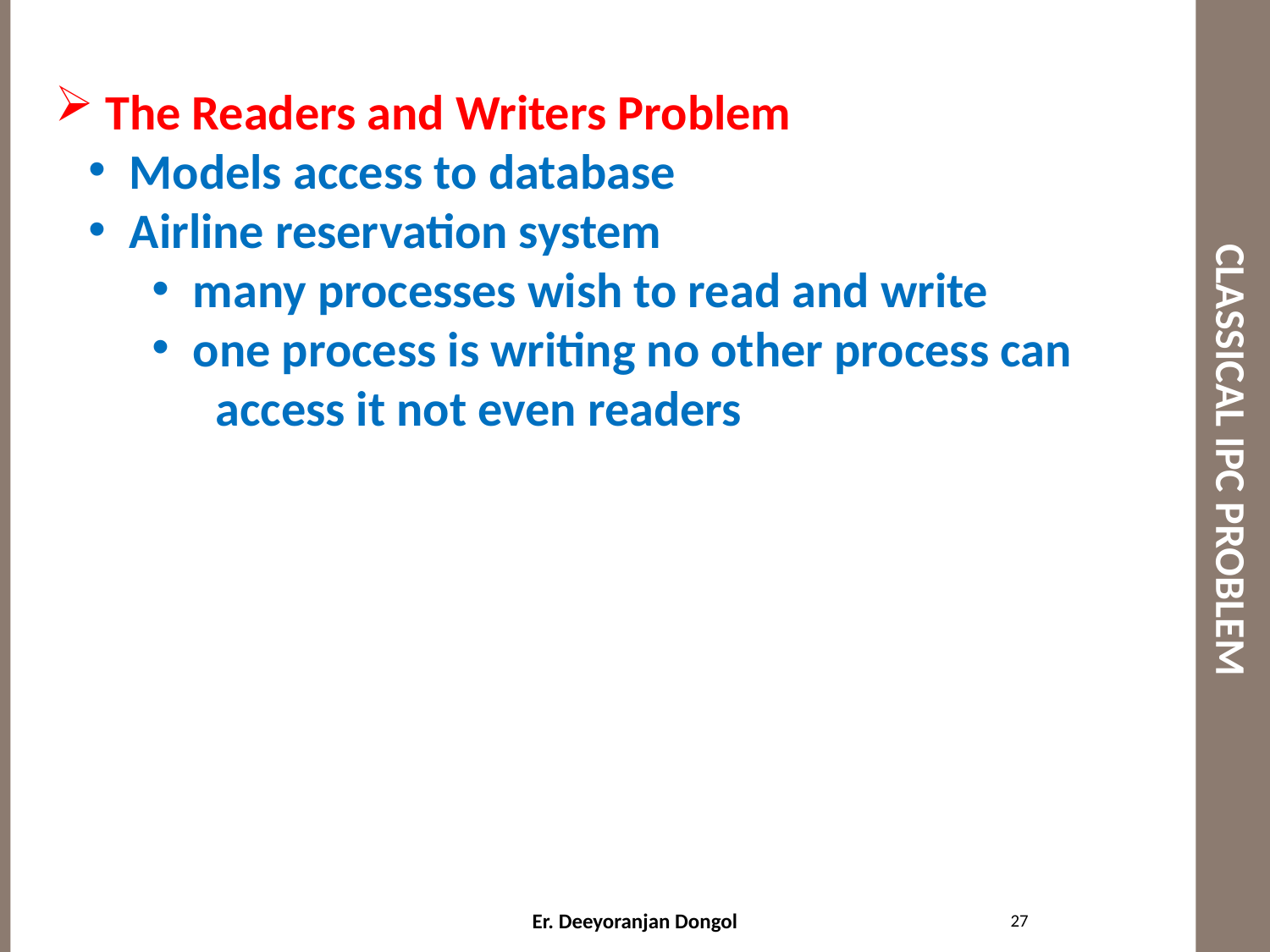

# CLASSICAL IPC PROBLEM
 The Readers and Writers Problem
 Models access to database
 Airline reservation system
 many processes wish to read and write
 one process is writing no other process can
   access it not even readers

27
Er. Deeyoranjan Dongol